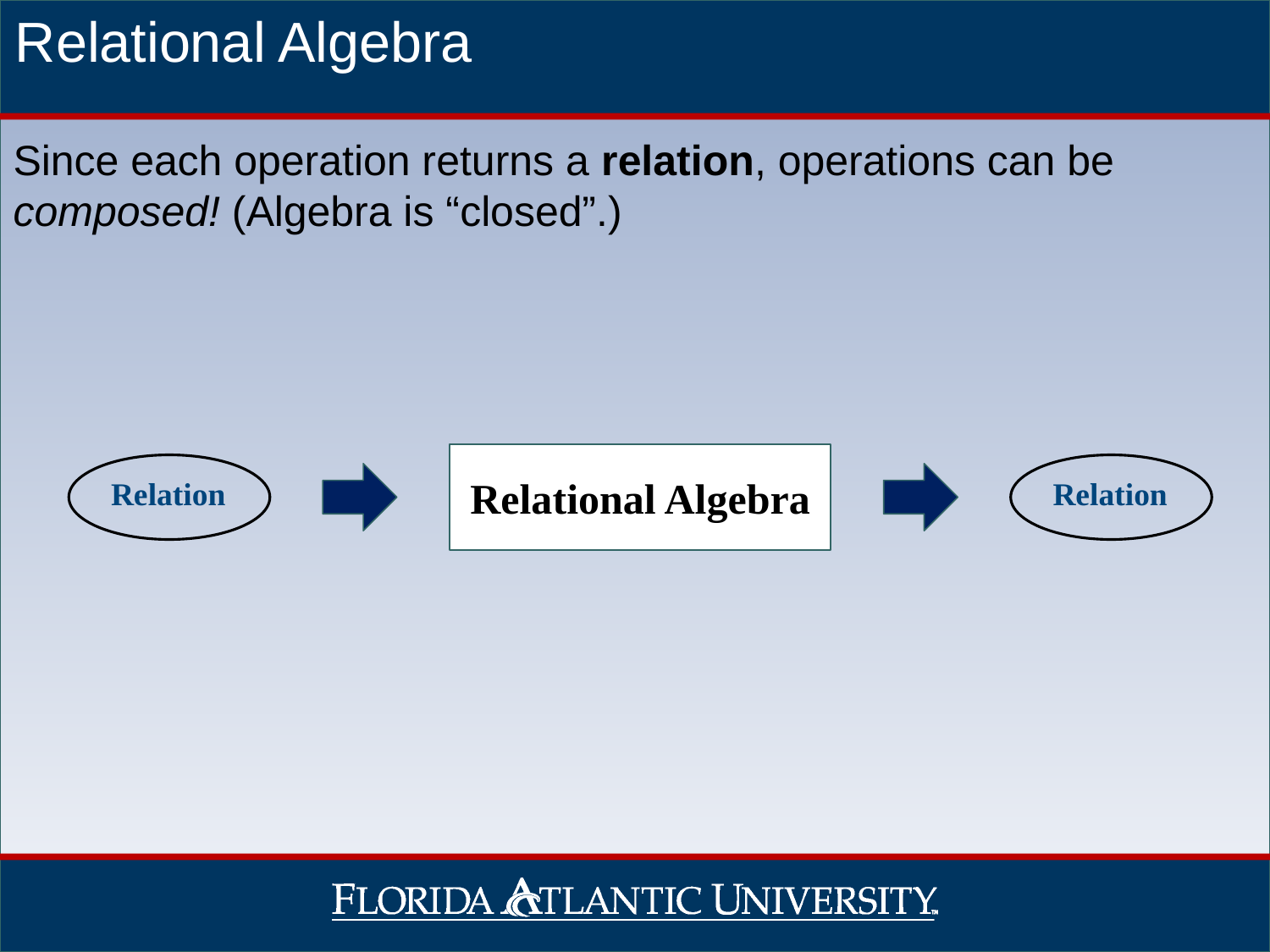

Relational Algebra
Since each operation returns a relation, operations can be composed! (Algebra is “closed”.)
Relational Algebra
Relation
Relation